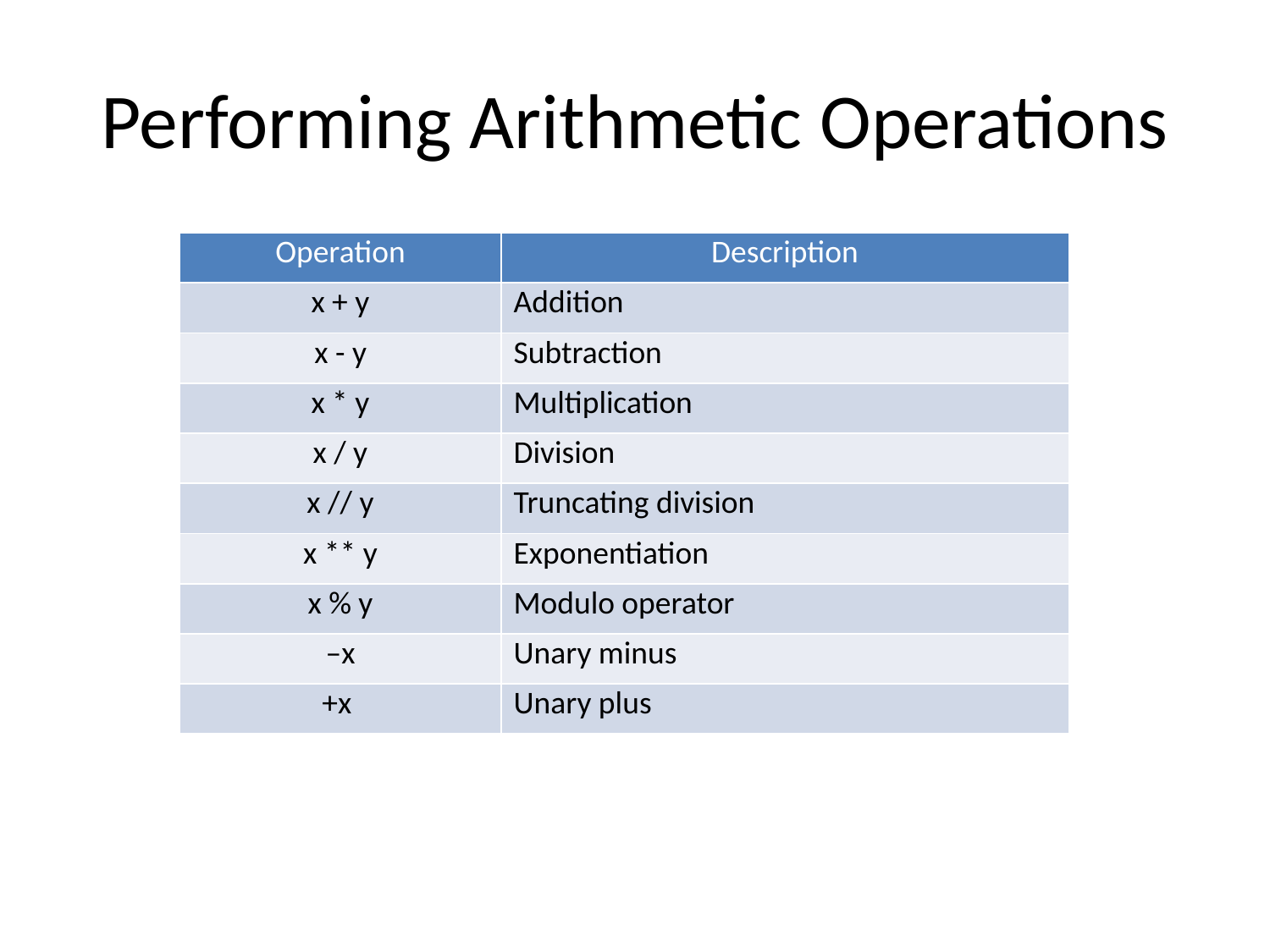

# Performing Arithmetic Operations
| Operation | Description |
| --- | --- |
| x + y | Addition |
| x - y | Subtraction |
| x \* y | Multiplication |
| x / y | Division |
| x // y | Truncating division |
| x \*\* y | Exponentiation |
| x % y | Modulo operator |
| –x | Unary minus |
| +x | Unary plus |